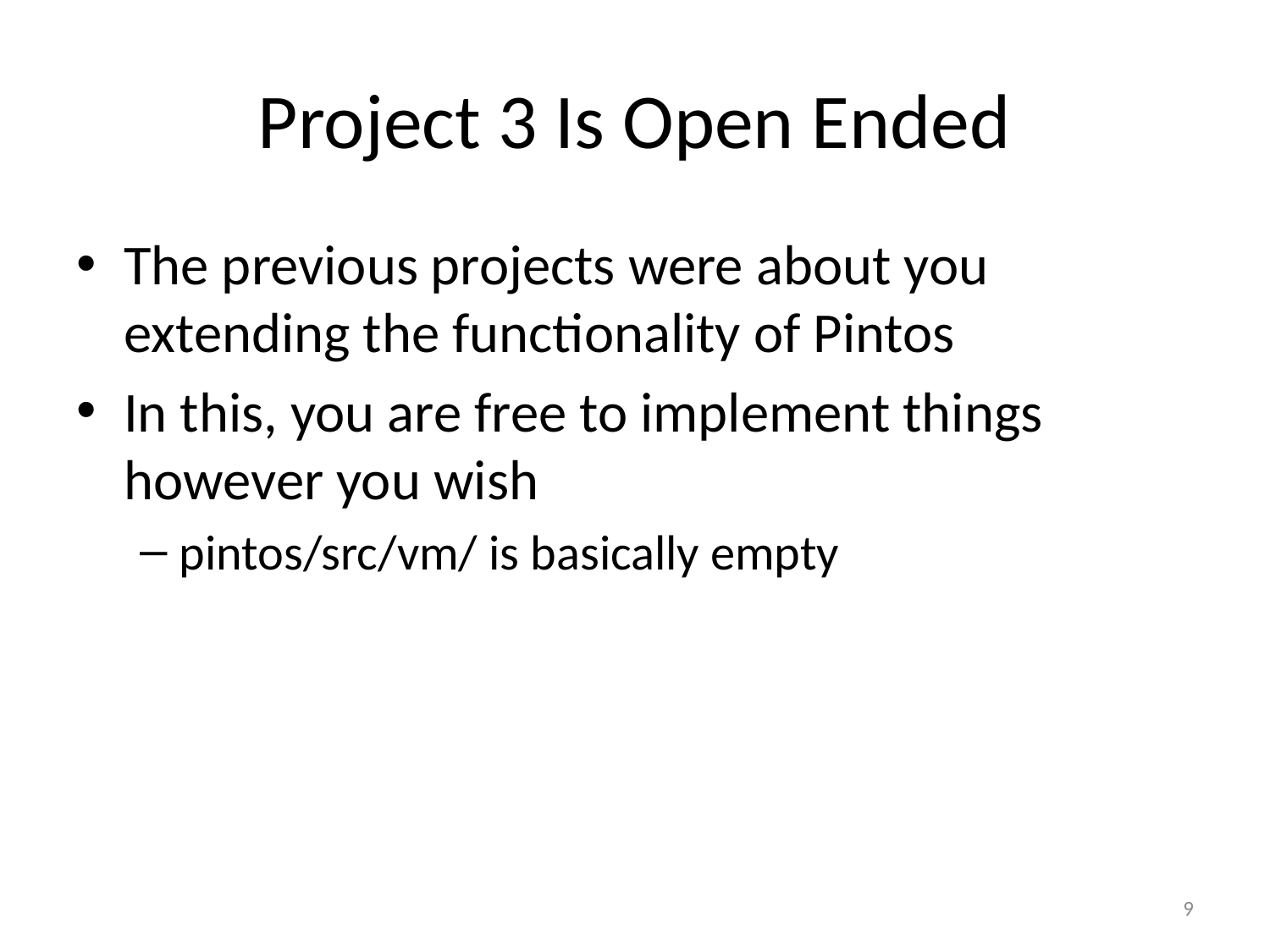

# Project 3 Is Open Ended
The previous projects were about you extending the functionality of Pintos
In this, you are free to implement things however you wish
pintos/src/vm/ is basically empty
9